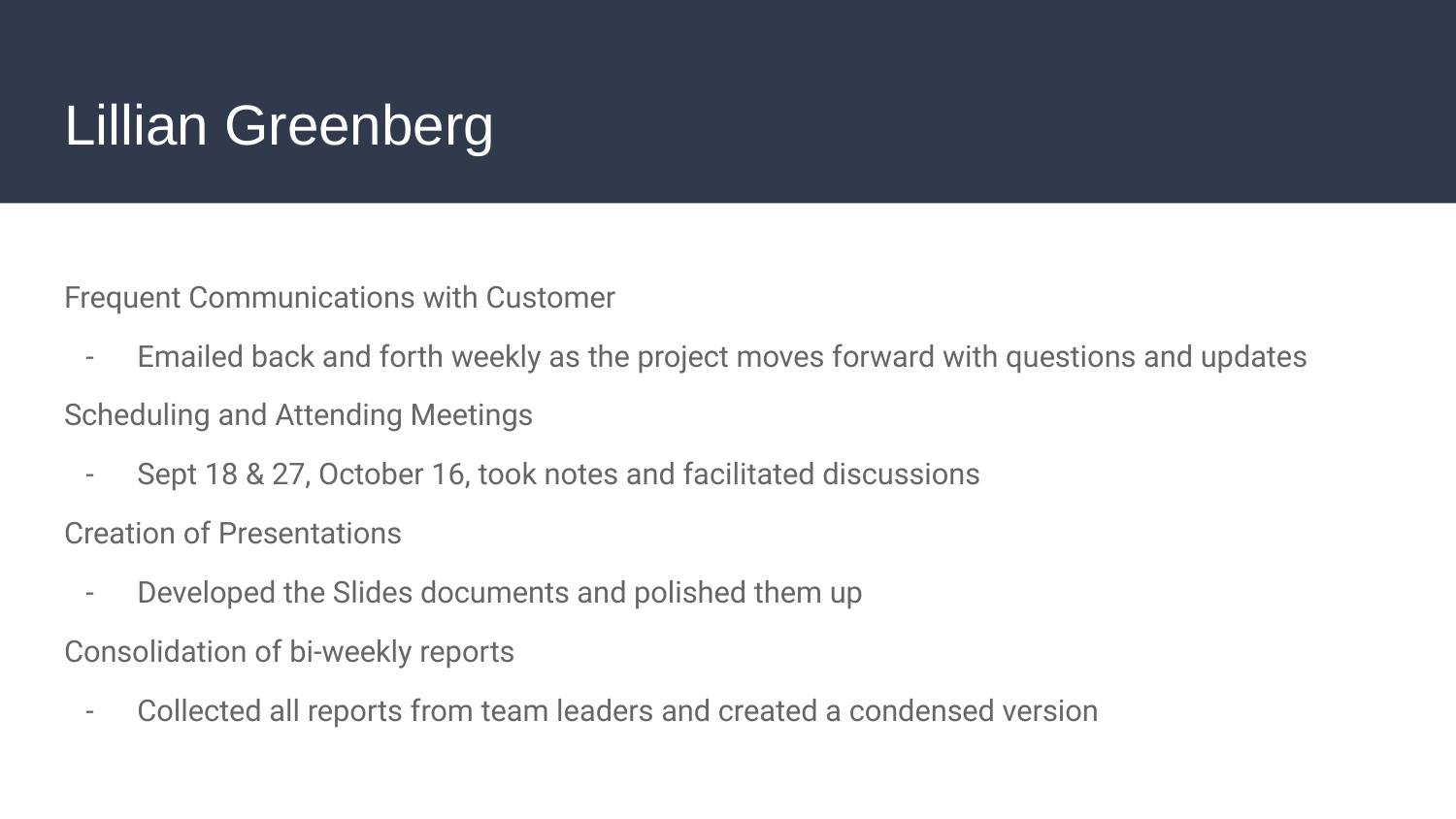

# Lillian Greenberg
Frequent Communications with Customer
Emailed back and forth weekly as the project moves forward with questions and updates
Scheduling and Attending Meetings
Sept 18 & 27, October 16, took notes and facilitated discussions
Creation of Presentations
Developed the Slides documents and polished them up
Consolidation of bi-weekly reports
Collected all reports from team leaders and created a condensed version